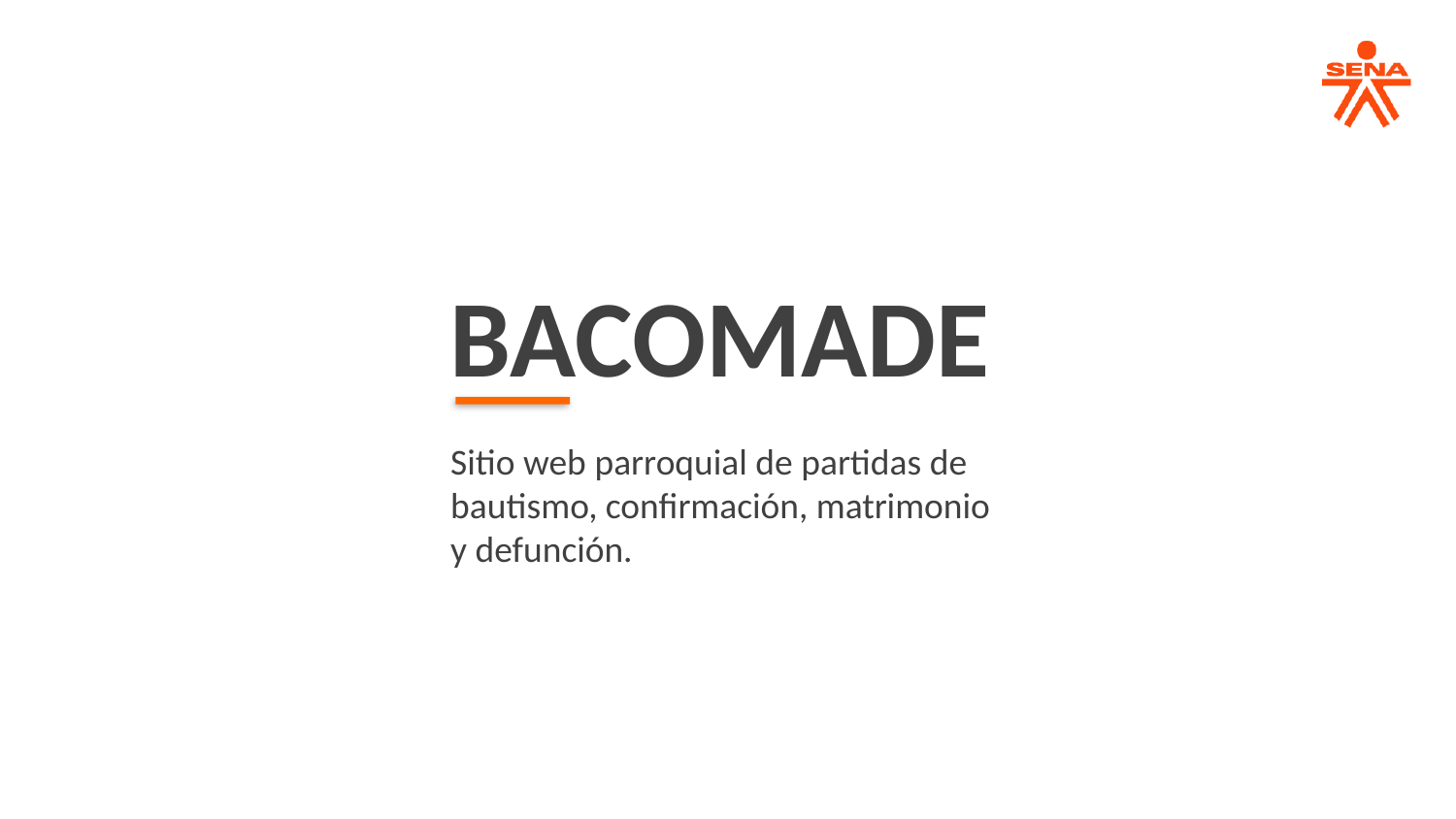

BACOMADE

Sitio web parroquial de partidas de bautismo, confirmación, matrimonio y defunción.